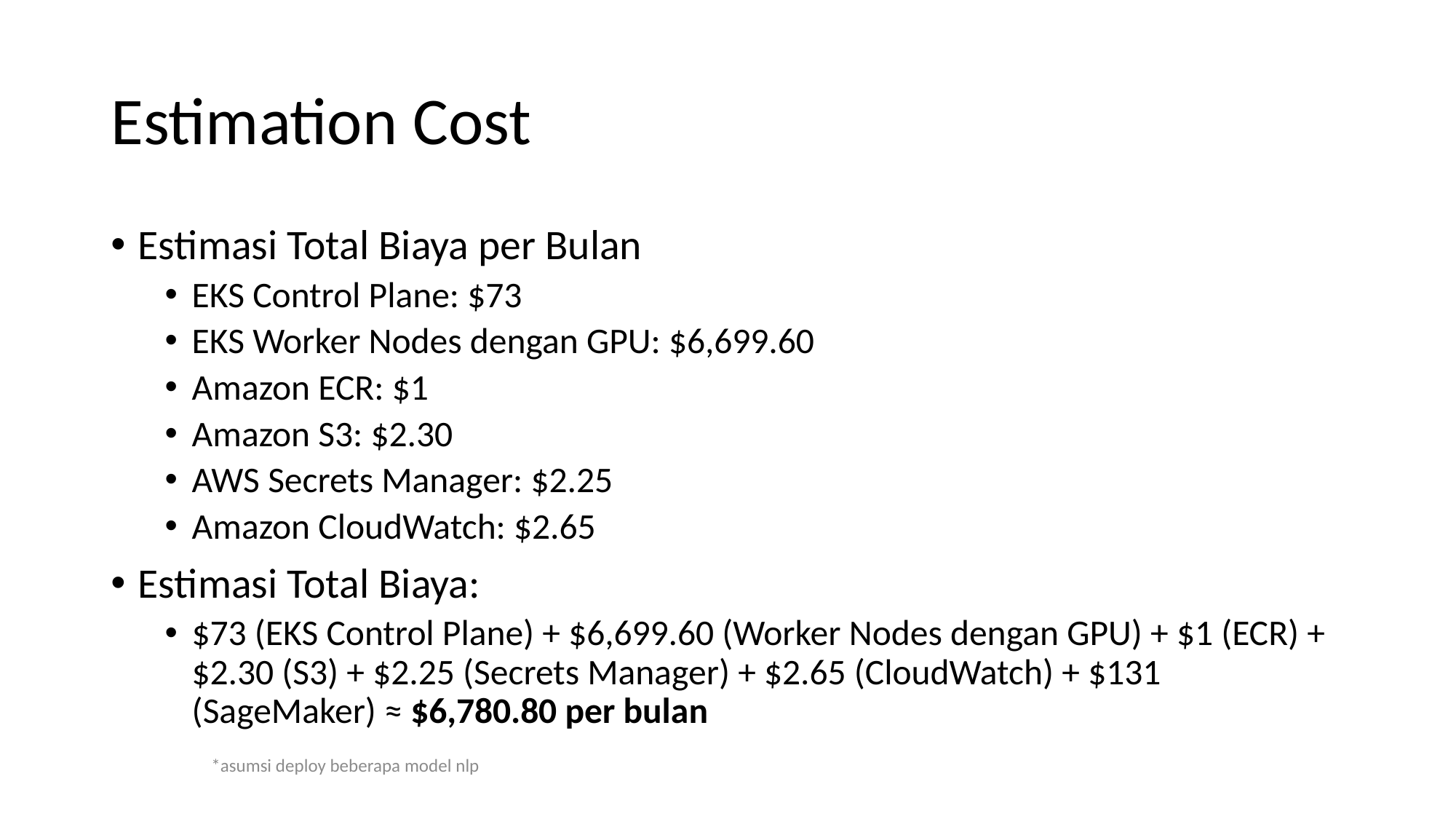

# Estimation Cost
Estimasi Total Biaya per Bulan
EKS Control Plane: $73
EKS Worker Nodes dengan GPU: $6,699.60
Amazon ECR: $1
Amazon S3: $2.30
AWS Secrets Manager: $2.25
Amazon CloudWatch: $2.65
Estimasi Total Biaya:
$73 (EKS Control Plane) + $6,699.60 (Worker Nodes dengan GPU) + $1 (ECR) + $2.30 (S3) + $2.25 (Secrets Manager) + $2.65 (CloudWatch) + $131 (SageMaker) ≈ $6,780.80 per bulan
*asumsi deploy beberapa model nlp